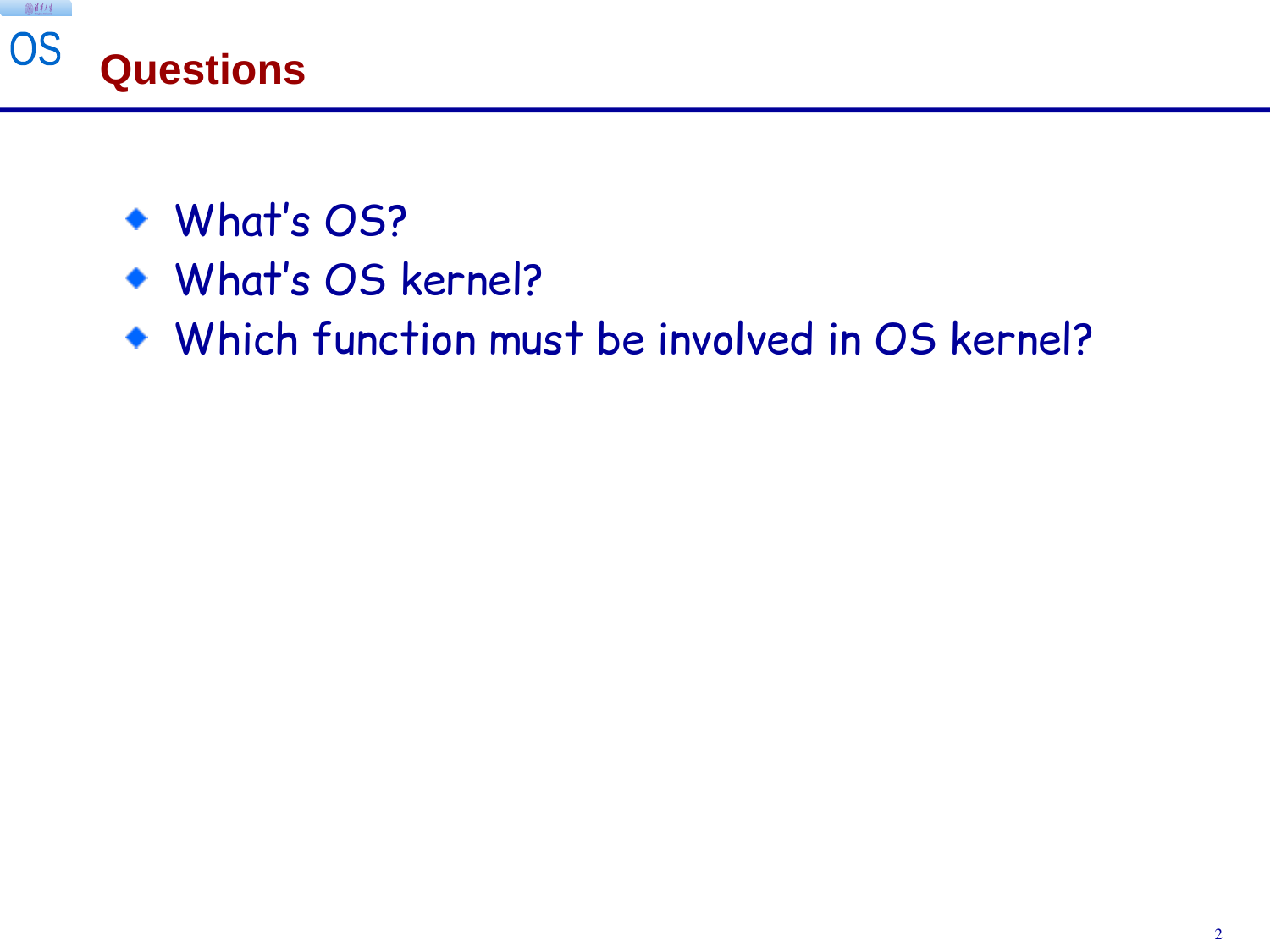

# Questions
What’s OS?
What’s OS kernel?
Which function must be involved in OS kernel?